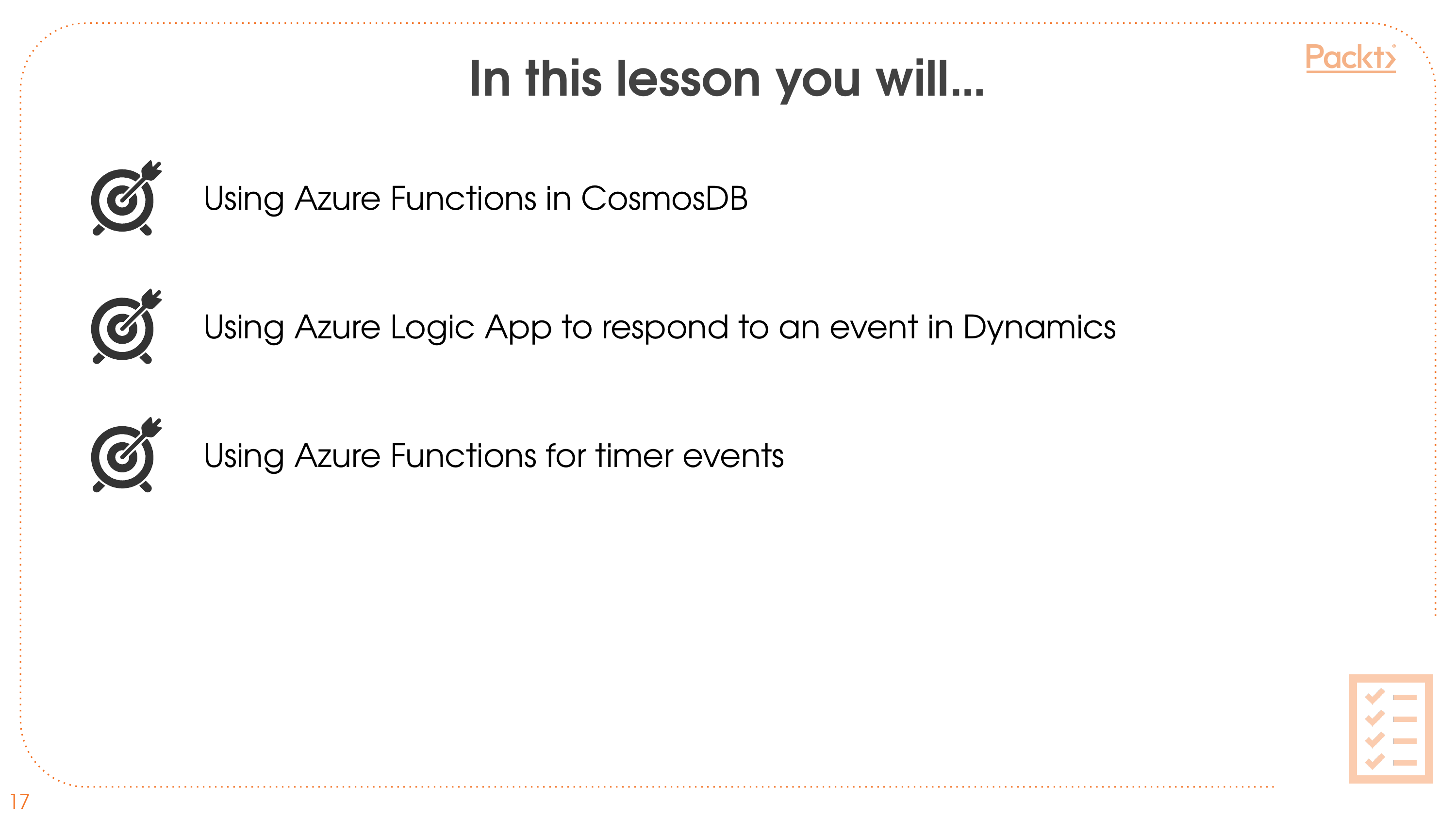

In this lesson you will…
Using Azure Functions in CosmosDB

Using Azure Logic App to respond to an event in Dynamics

Using Azure Functions for timer events

17